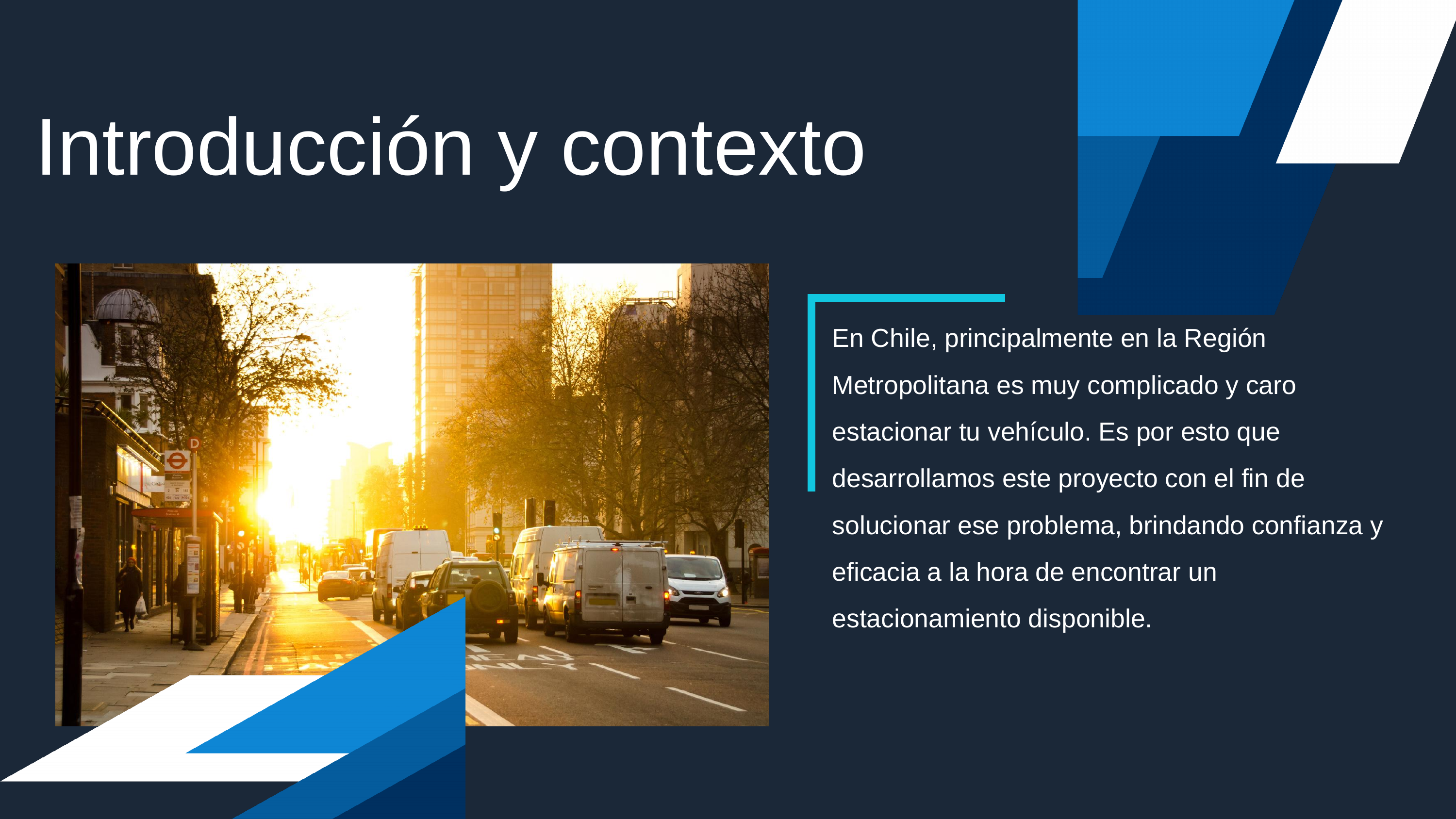

Introducción y contexto

En Chile, principalmente en la Región Metropolitana es muy complicado y caro estacionar tu vehículo. Es por esto que desarrollamos este proyecto con el fin de solucionar ese problema, brindando confianza y eficacia a la hora de encontrar un estacionamiento disponible.